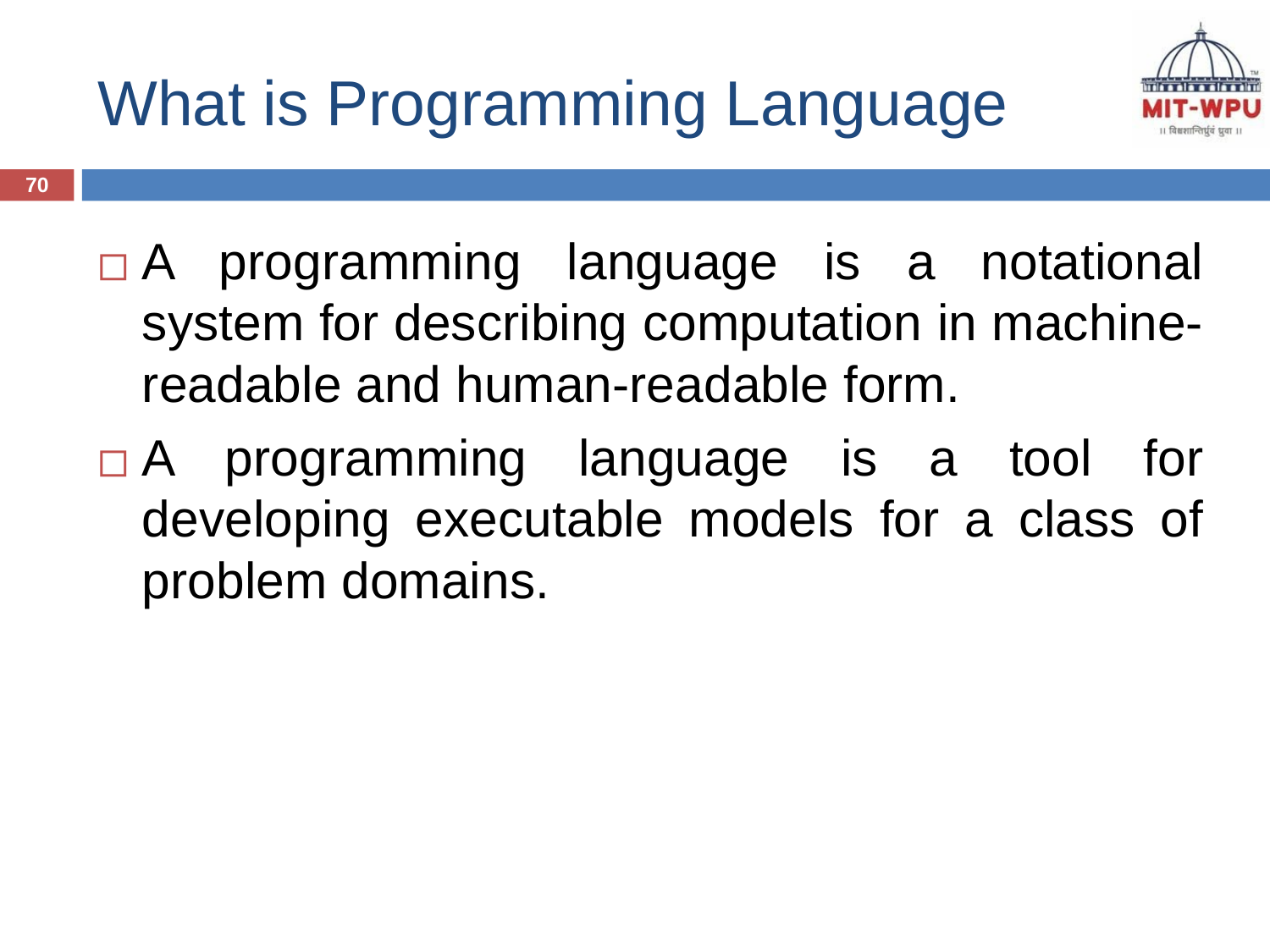

# What is Programming Language
70
A programming language is a notational system for describing computation in machine-readable and human-readable form.
A programming language is a tool for developing executable models for a class of problem domains.